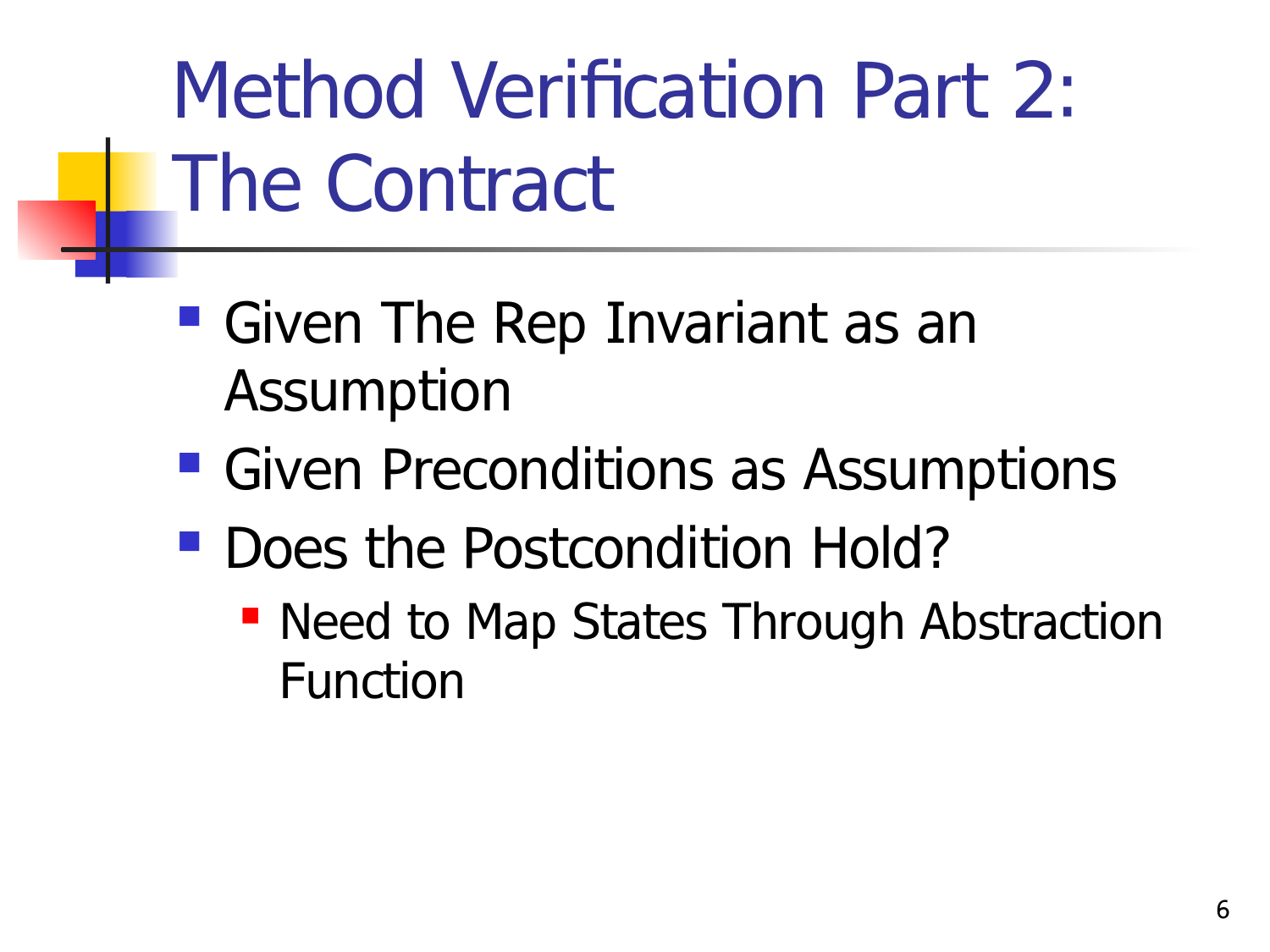

# Method Verification Part 2: The Contract
Given The Rep Invariant as an Assumption
Given Preconditions as Assumptions
Does the Postcondition Hold?
Need to Map States Through Abstraction Function

6